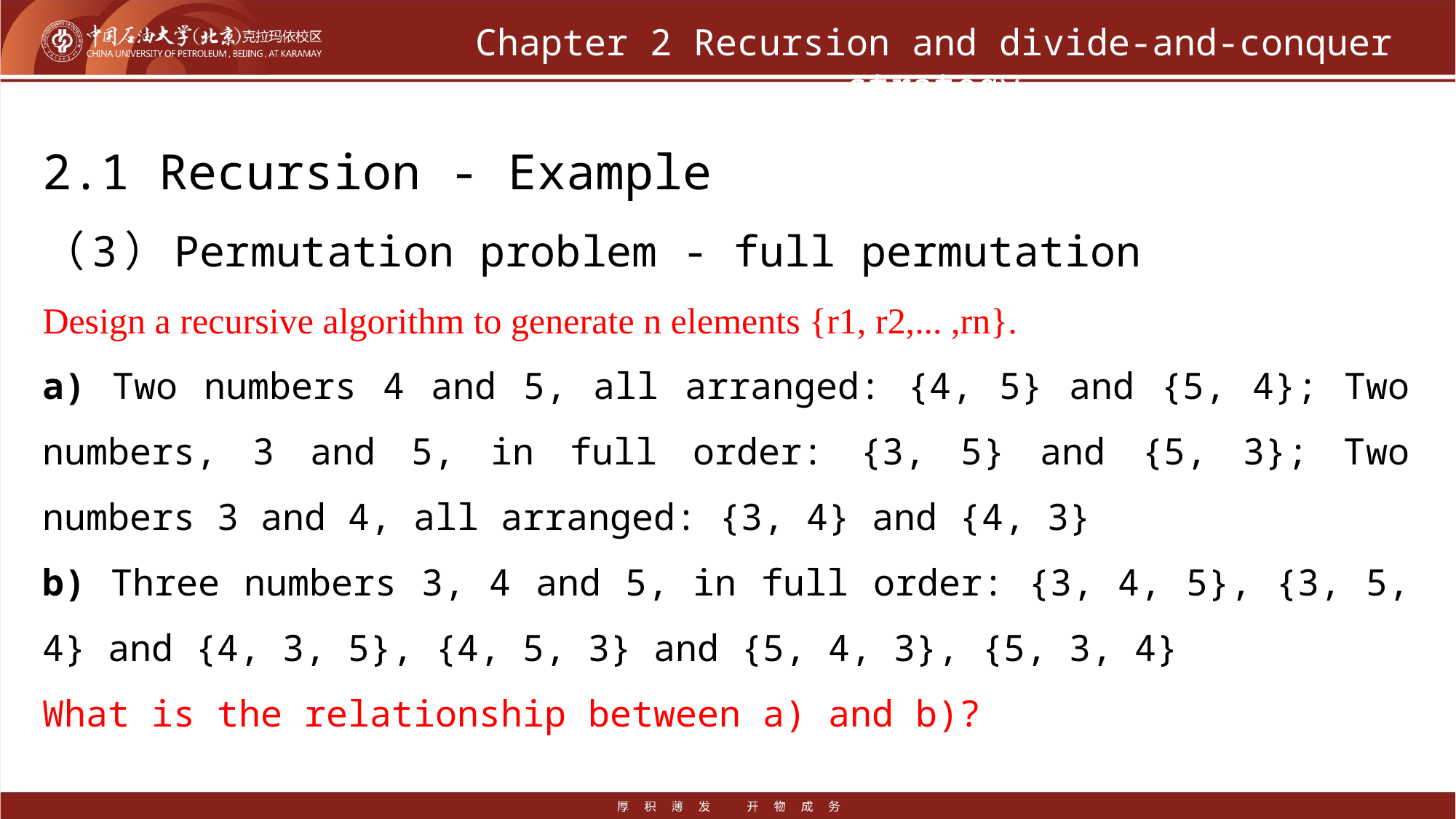

# Chapter 2 Recursion and divide-and-conquer strategy
2.1 Recursion - Example
（3）Permutation problem - full permutation
Design a recursive algorithm to generate n elements {r1, r2,... ,rn}.
a) Two numbers 4 and 5, all arranged: {4, 5} and {5, 4}; Two numbers, 3 and 5, in full order: {3, 5} and {5, 3}; Two numbers 3 and 4, all arranged: {3, 4} and {4, 3}
b) Three numbers 3, 4 and 5, in full order: {3, 4, 5}, {3, 5, 4} and {4, 3, 5}, {4, 5, 3} and {5, 4, 3}, {5, 3, 4}
What is the relationship between a) and b)?